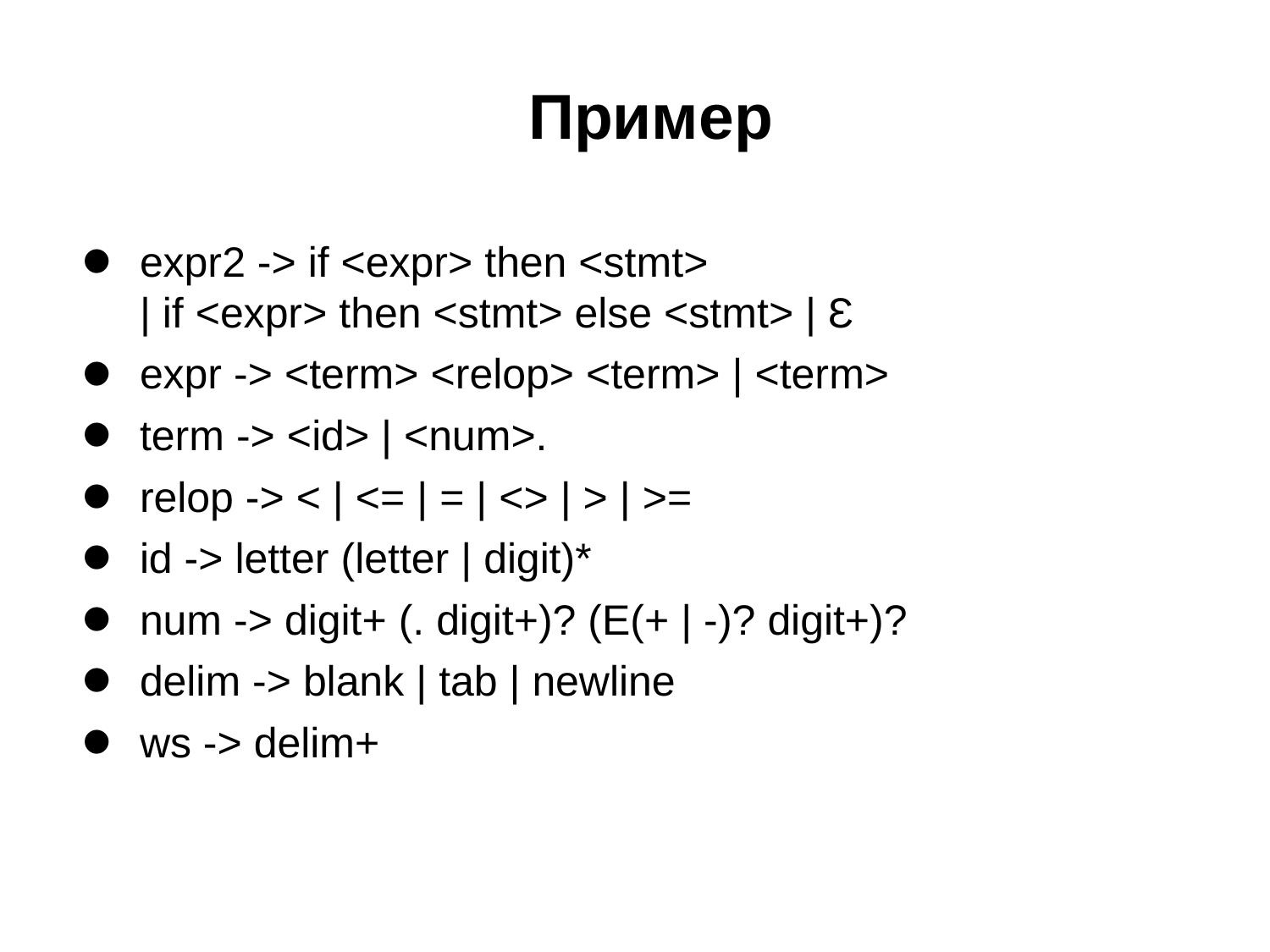

# Пример
expr2 -> if <expr> then <stmt>
| if <expr> then <stmt> else <stmt> | Ɛ
expr -> <term> <relop> <term> | <term>
term -> <id> | <num>.
relop -> < | <= | = | <> | > | >=
id -> letter (letter | digit)*
num -> digit+ (. digit+)? (E(+ | -)? digit+)?
delim -> blank | tab | newline
ws -> delim+